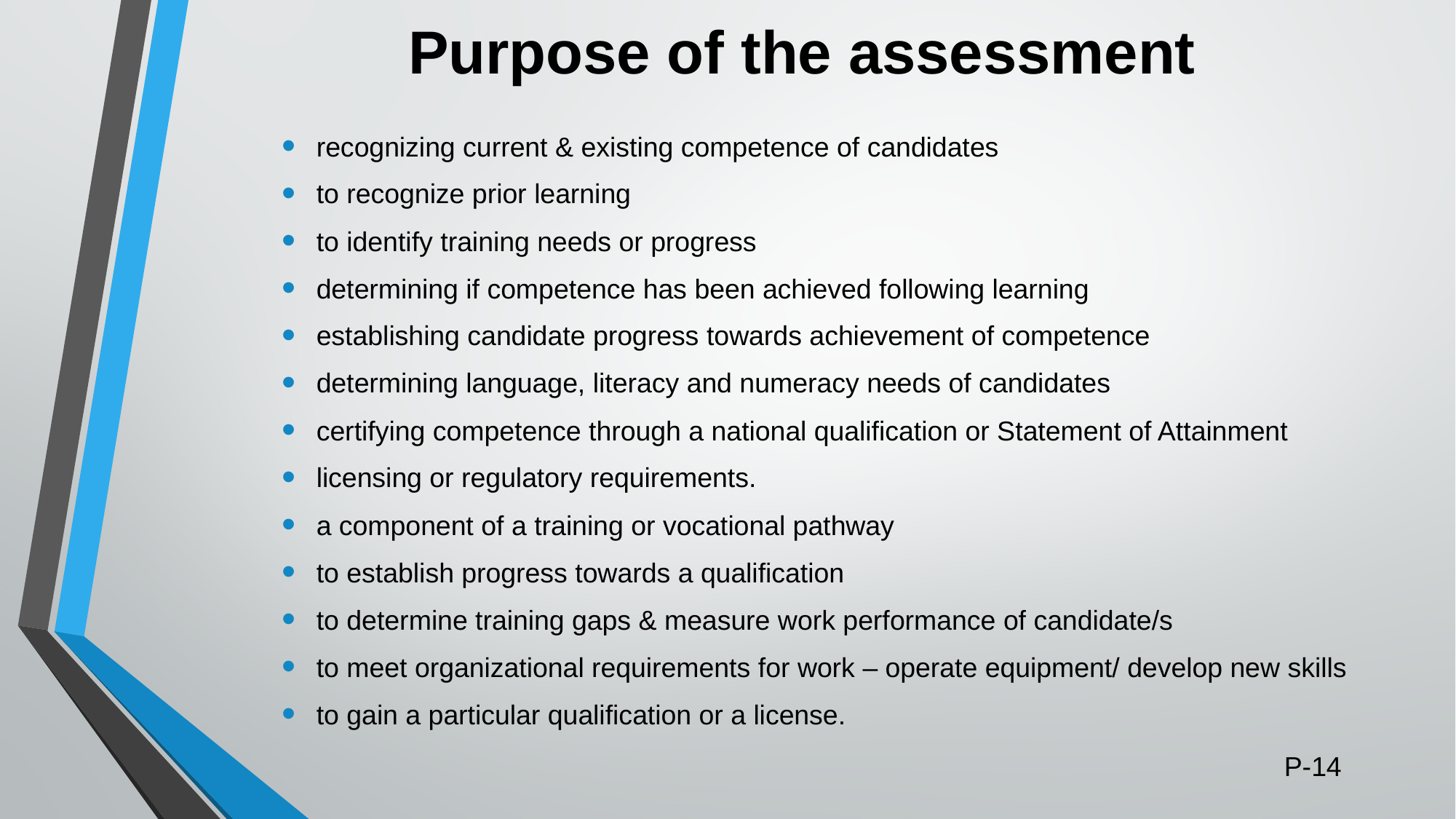

# Purpose of the assessment
recognizing current & existing competence of candidates
to recognize prior learning
to identify training needs or progress
determining if competence has been achieved following learning
establishing candidate progress towards achievement of competence
determining language, literacy and numeracy needs of candidates
certifying competence through a national qualification or Statement of Attainment
licensing or regulatory requirements.
a component of a training or vocational pathway
to establish progress towards a qualification
to determine training gaps & measure work performance of candidate/s
to meet organizational requirements for work – operate equipment/ develop new skills
to gain a particular qualification or a license.
P-14